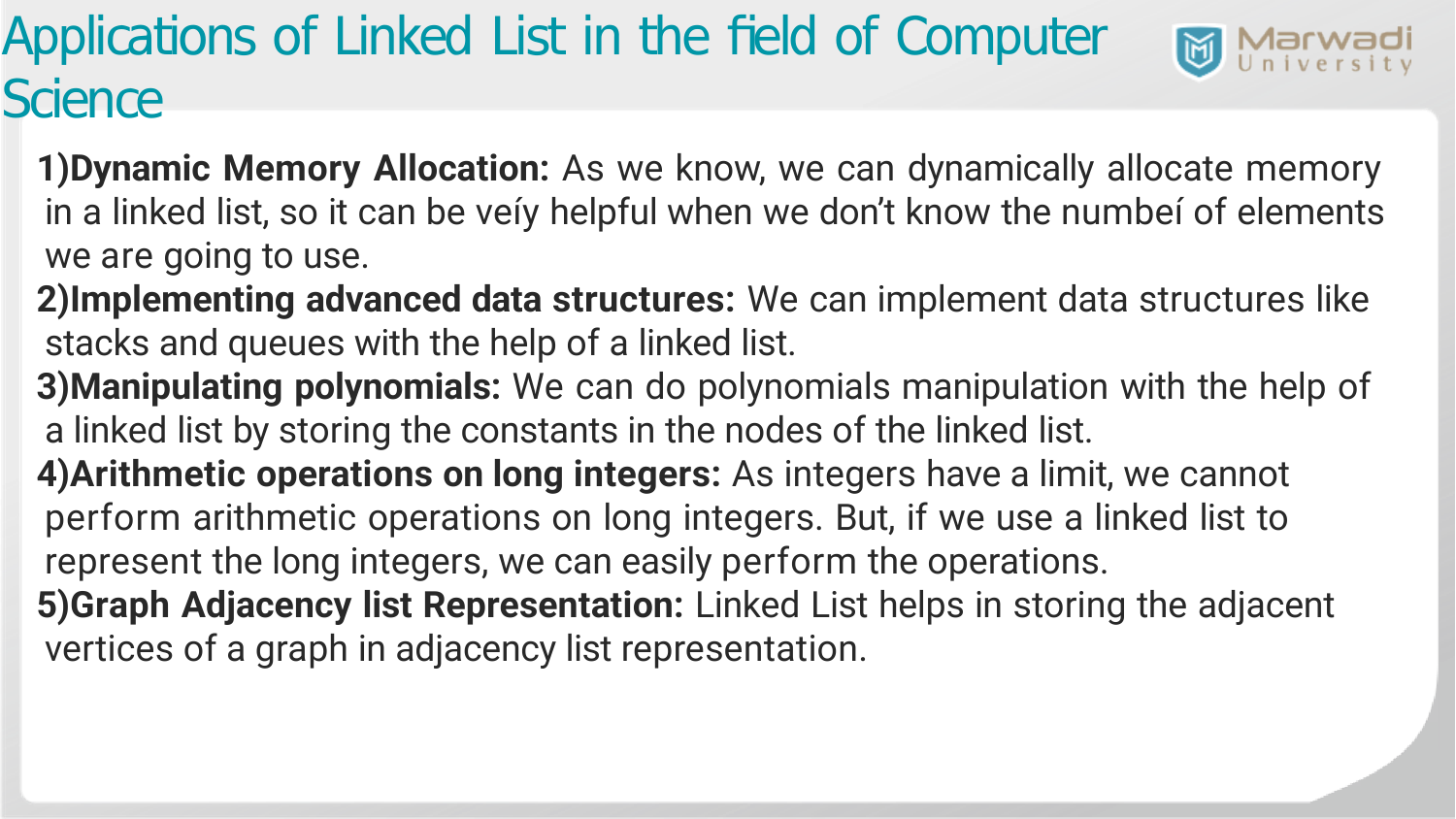

# Applications of Linked List in the field of Computer Science
Dynamic Memory Allocation: As we know, we can dynamically allocate memory  in a linked list, so it can be veíy helpful when we don’t know the numbeí of elements  we are going to use.
Implementing advanced data structures: We can implement data structures like  stacks and queues with the help of a linked list.
Manipulating polynomials: We can do polynomials manipulation with the help of  a linked list by storing the constants in the nodes of the linked list.
Arithmetic operations on long integers: As integers have a limit, we cannot  perform arithmetic operations on long integers. But, if we use a linked list to  represent the long integers, we can easily perform the operations.
Graph Adjacency list Representation: Linked List helps in storing the adjacent  vertices of a graph in adjacency list representation.